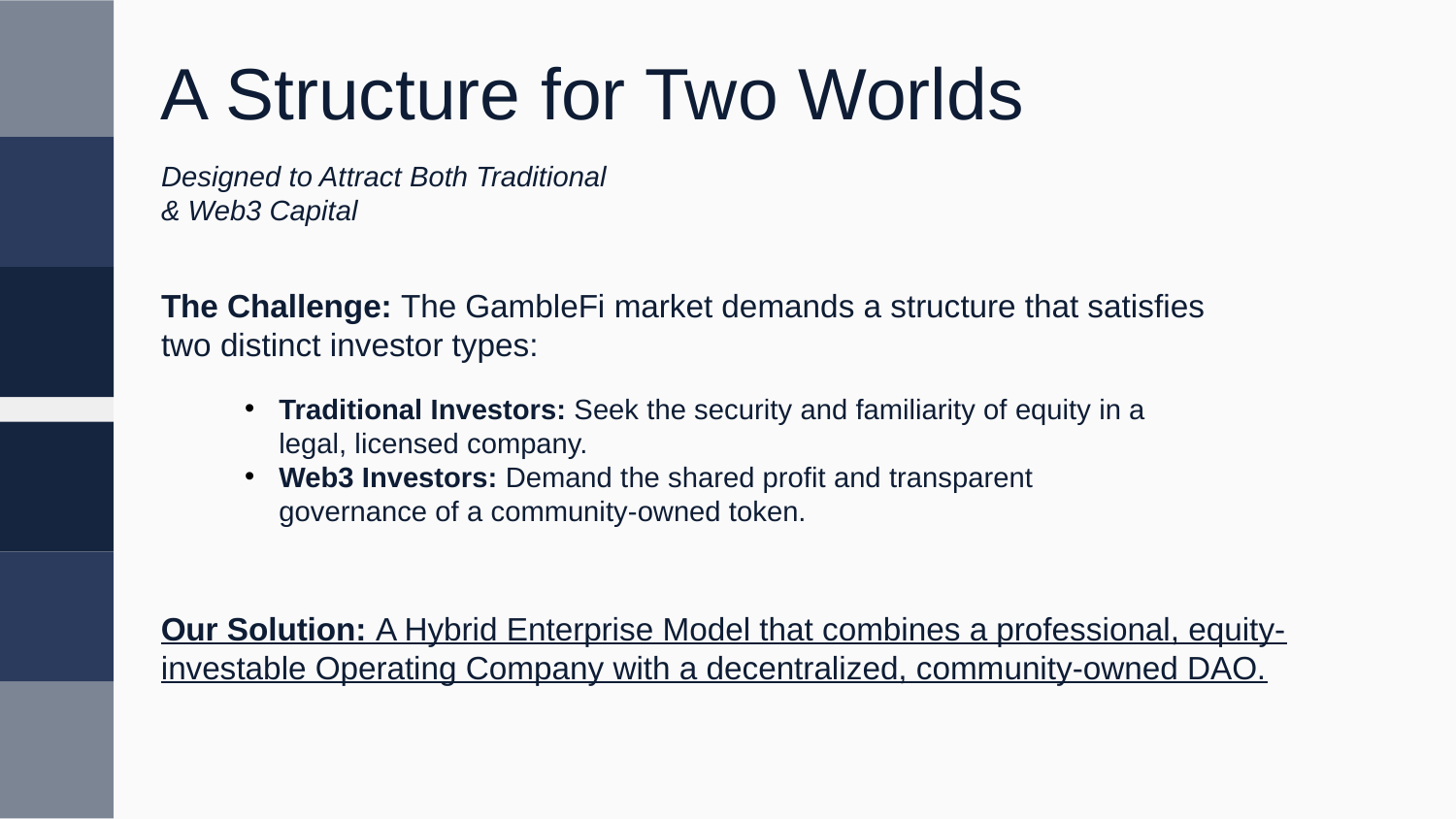

A Structure for Two Worlds
Designed to Attract Both Traditional & Web3 Capital
The Challenge: The GambleFi market demands a structure that satisfies two distinct investor types:
Traditional Investors: Seek the security and familiarity of equity in a legal, licensed company.
Web3 Investors: Demand the shared profit and transparent governance of a community-owned token.
Our Solution: A Hybrid Enterprise Model that combines a professional, equity-investable Operating Company with a decentralized, community-owned DAO.